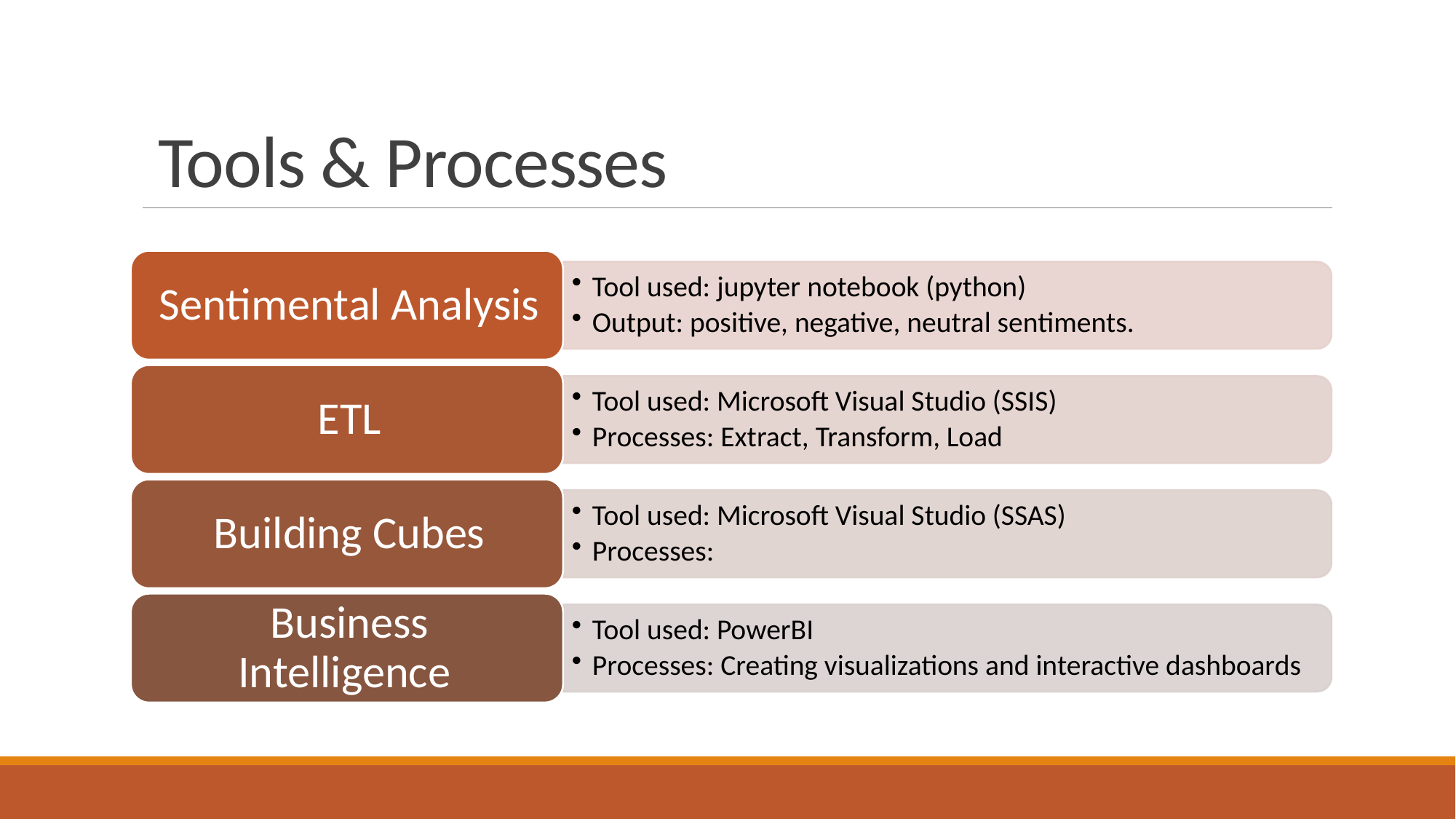

# Tools & Processes
Tool used: jupyter notebook (python)
Output: positive, negative, neutral sentiments.
Sentimental Analysis
Tool used: Microsoft Visual Studio (SSIS)
Processes: Extract, Transform, Load
ETL
Tool used: Microsoft Visual Studio (SSAS)
Processes:
Building Cubes
Tool used: PowerBI
Processes: Creating visualizations and interactive dashboards
Business Intelligence